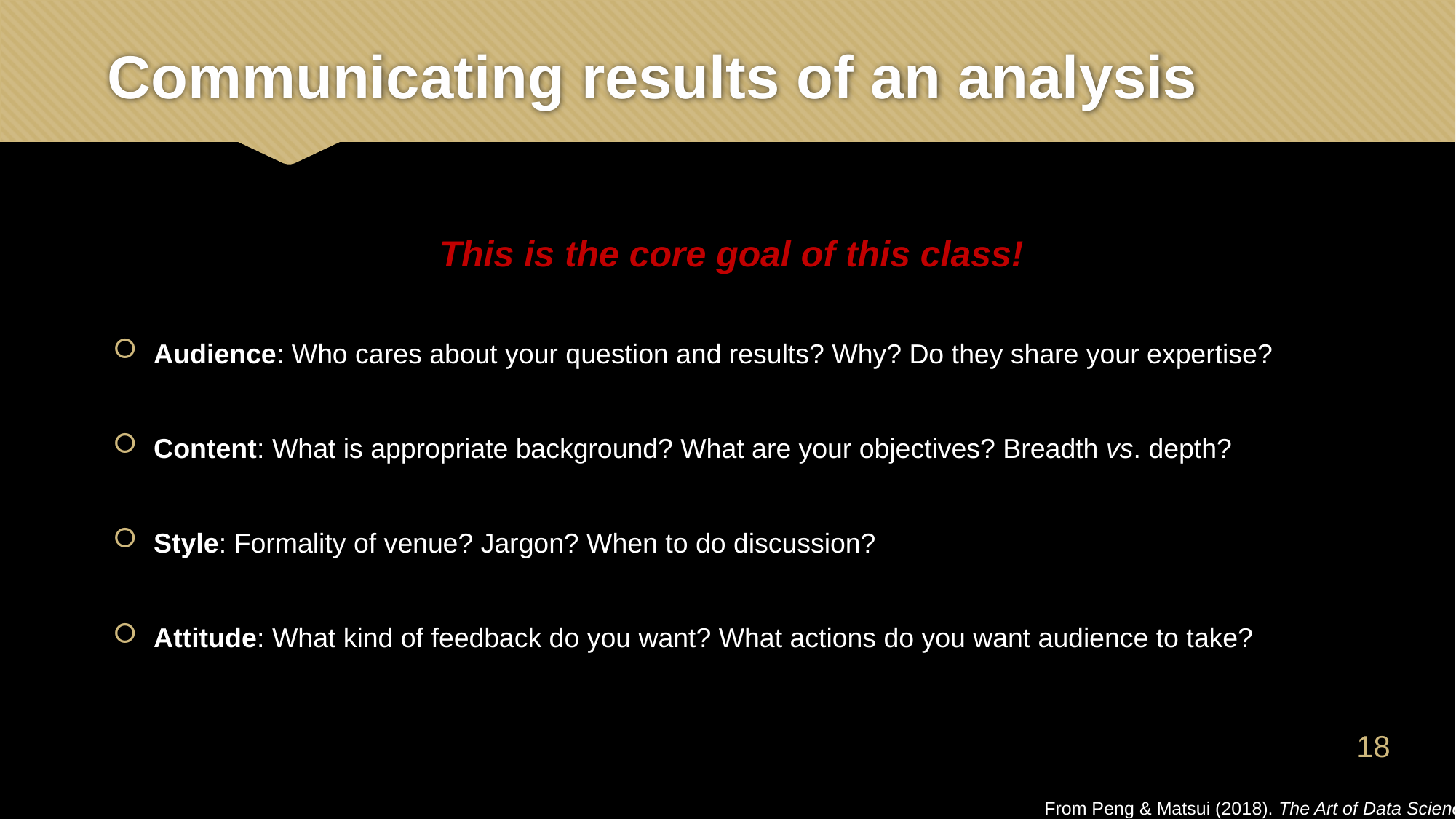

# Communicating results of an analysis
This is the core goal of this class!

Audience: Who cares about your question and results? Why? Do they share your expertise?

Content: What is appropriate background? What are your objectives? Breadth vs. depth?

Style: Formality of venue? Jargon? When to do discussion?

Attitude: What kind of feedback do you want? What actions do you want audience to take?
18
From Peng & Matsui (2018). The Art of Data Science.